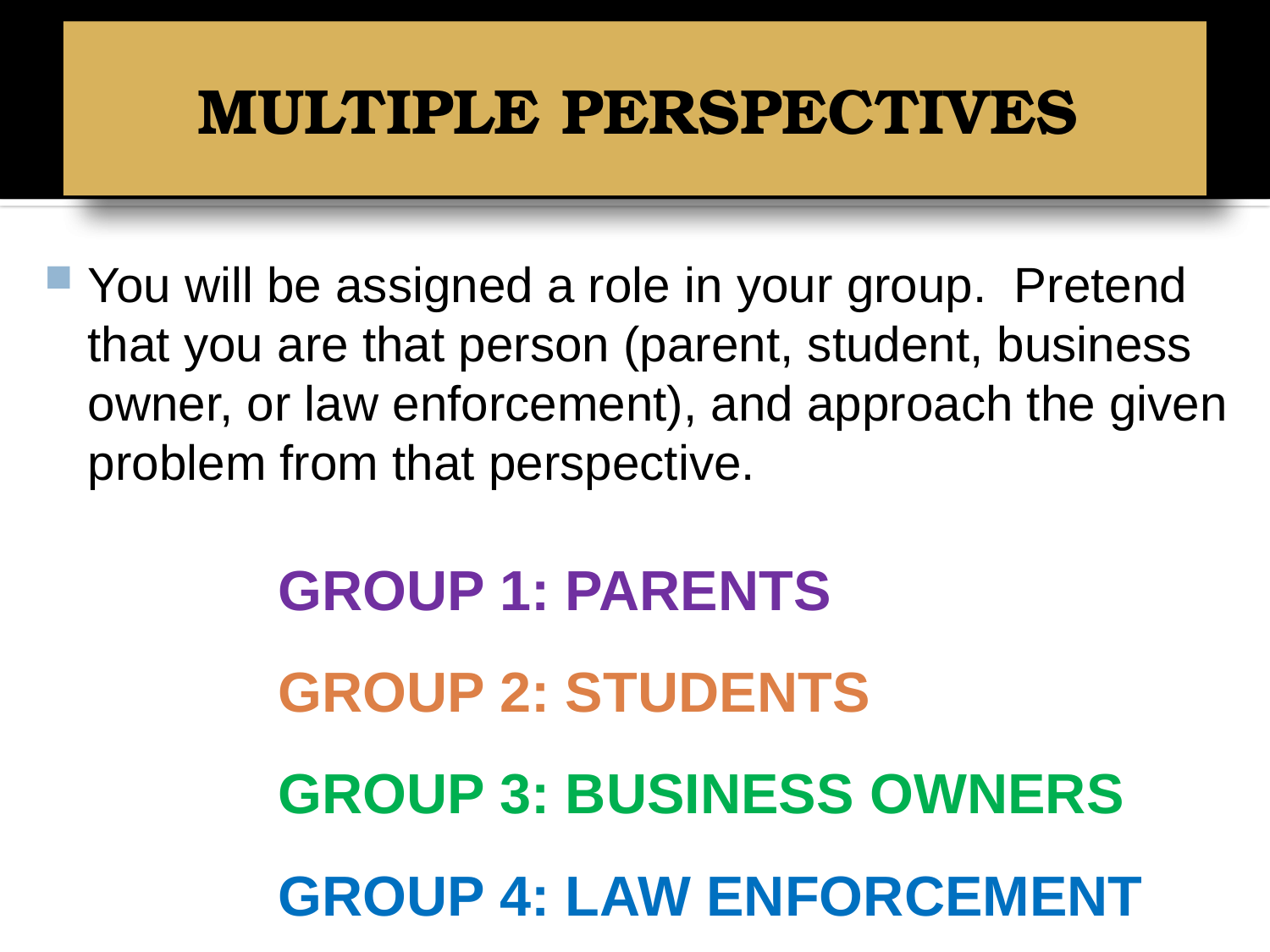

# BELL RINGER
MULTIPLE PERSPECTIVES
You will be assigned a role in your group.  Pretend that you are that person (parent, student, business owner, or law enforcement), and approach the given problem from that perspective.

GROUP 1: PARENTS
GROUP 2: STUDENTS
GROUP 3: BUSINESS OWNERS
GROUP 4: LAW ENFORCEMENT